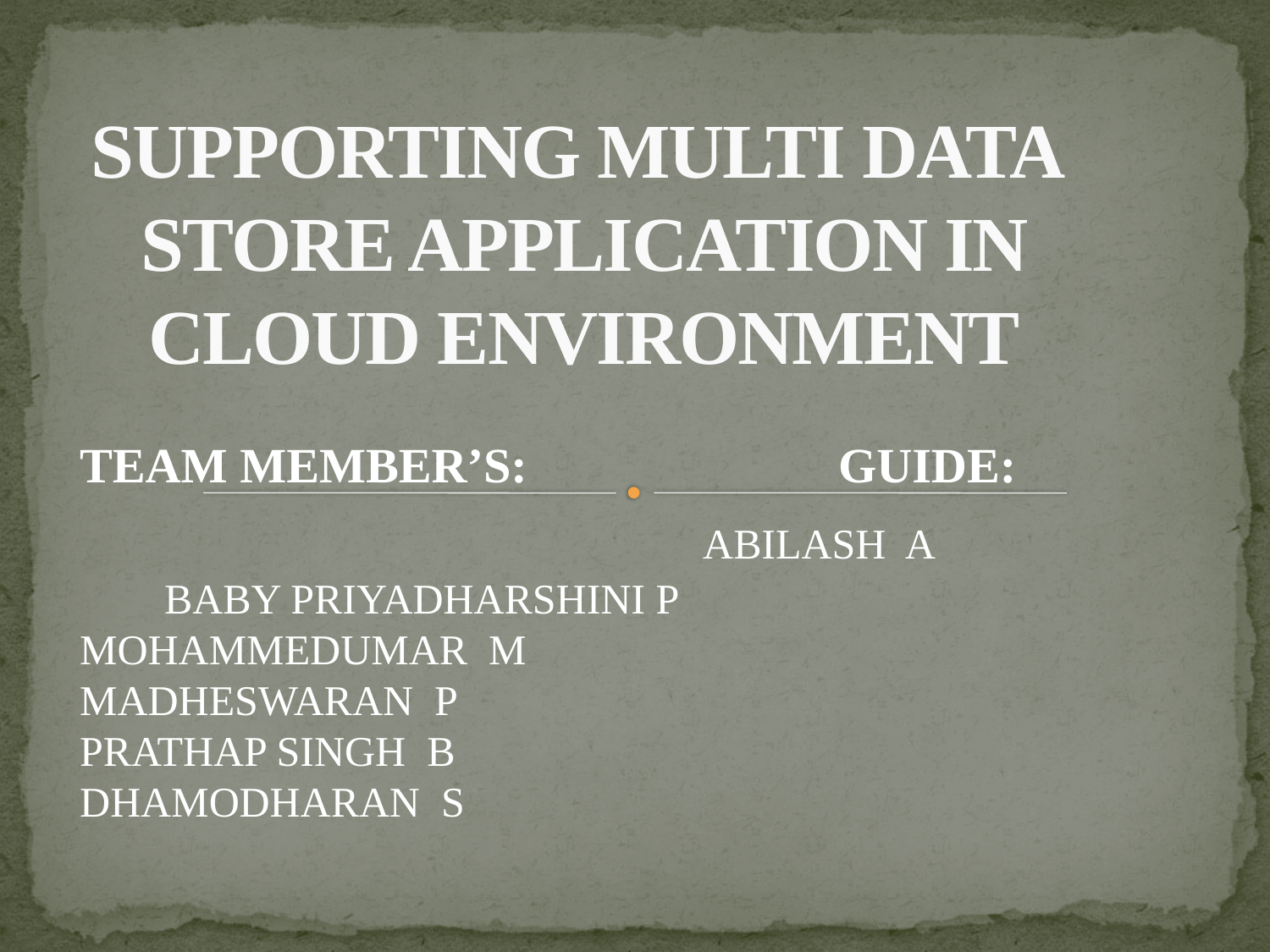

# SUPPORTING MULTI DATA  STORE APPLICATION IN CLOUD ENVIRONMENT
TEAM MEMBER’S: 	                    GUIDE:                                                      ABILASH  A                                    BABY PRIYADHARSHINI P
MOHAMMEDUMAR  M
MADHESWARAN  P
PRATHAP SINGH  B
DHAMODHARAN  S